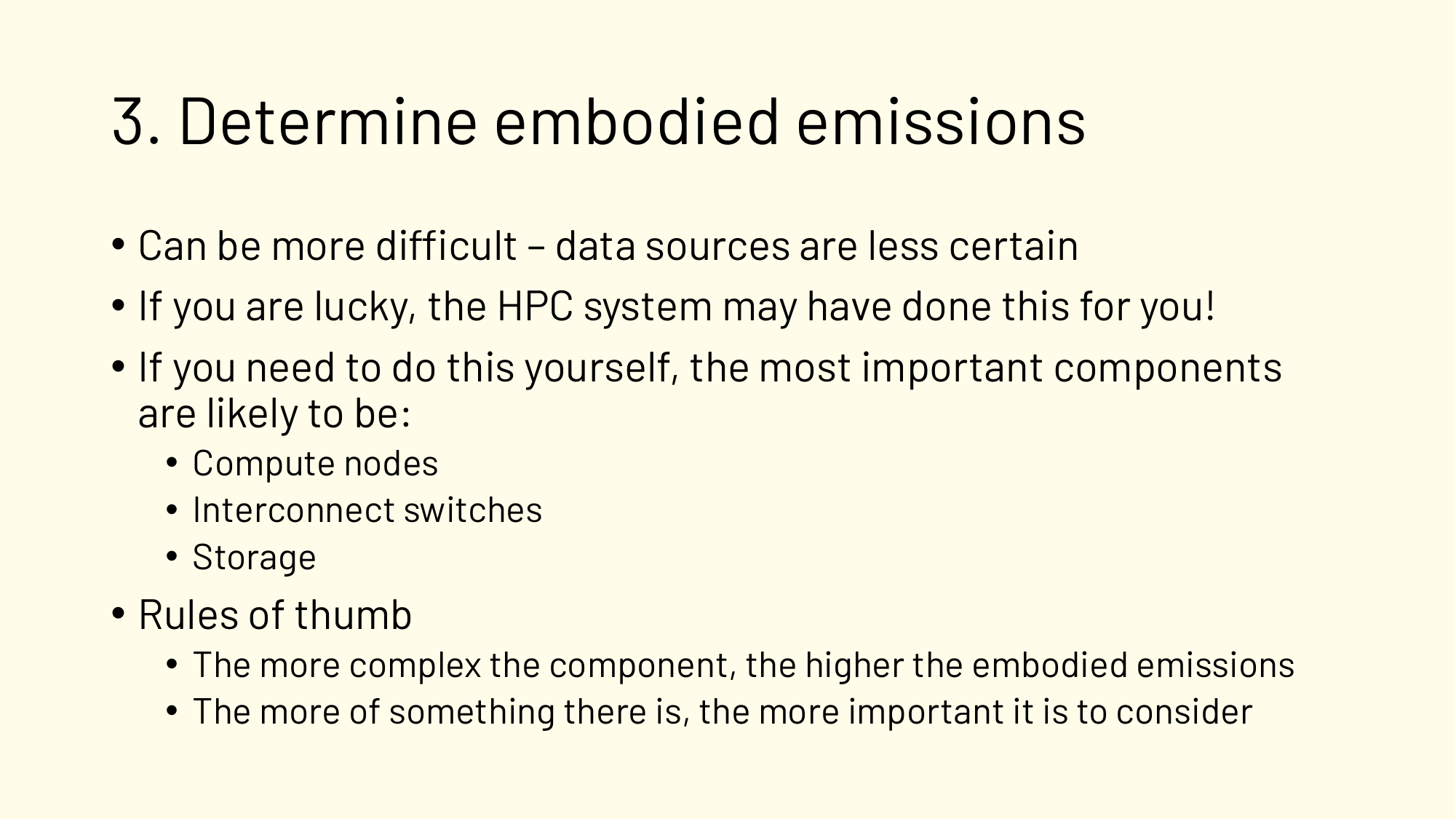

# 3. Determine embodied emissions
Can be more difficult – data sources are less certain
If you are lucky, the HPC system may have done this for you!
If you need to do this yourself, the most important components are likely to be:
Compute nodes
Interconnect switches
Storage
Rules of thumb
The more complex the component, the higher the embodied emissions
The more of something there is, the more important it is to consider